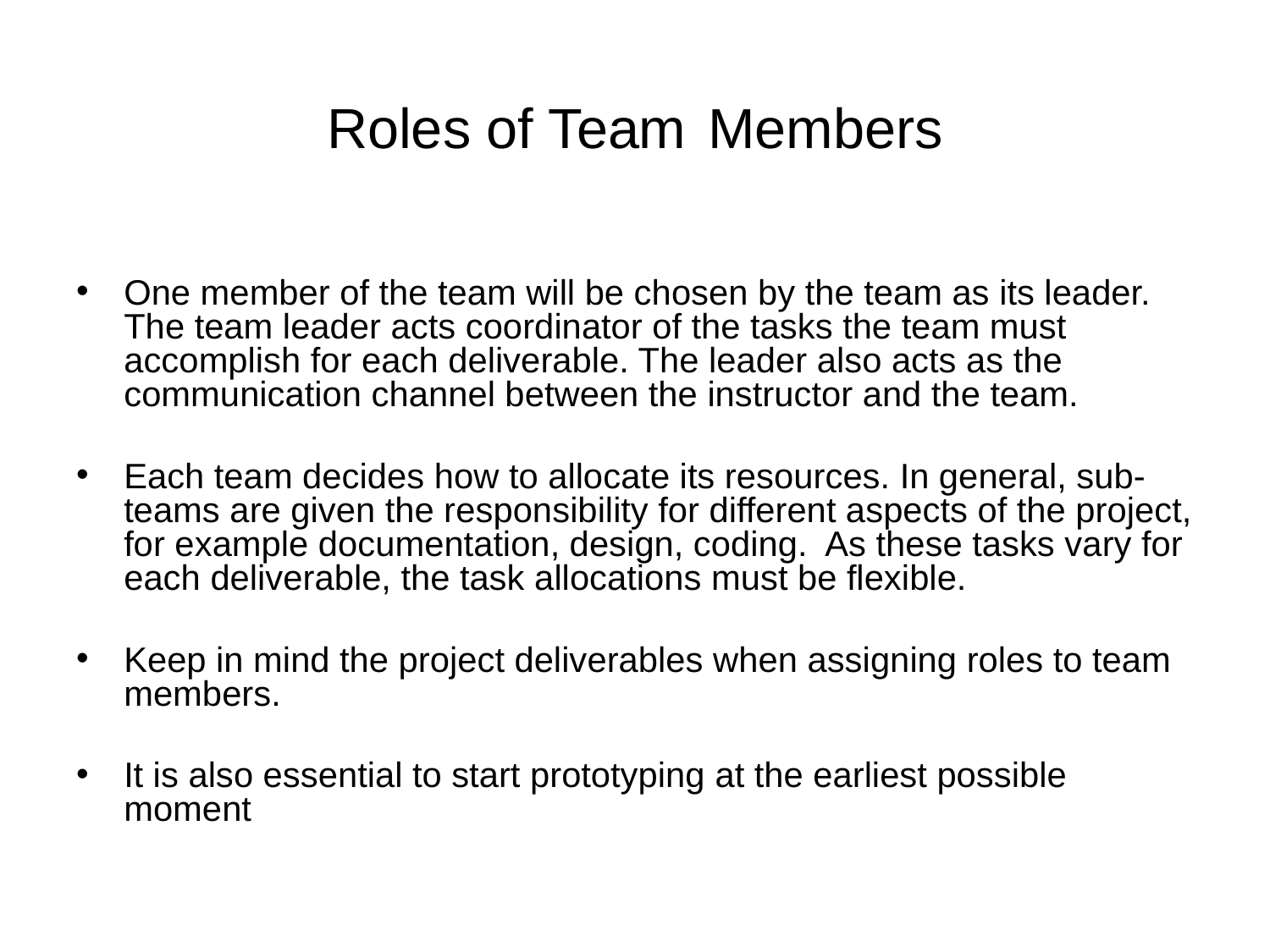

# Roles of Team Members

One member of the team will be chosen by the team as its leader. The team leader acts coordinator of the tasks the team must accomplish for each deliverable. The leader also acts as the communication channel between the instructor and the team.

Each team decides how to allocate its resources. In general, sub-teams are given the responsibility for different aspects of the project, for example documentation, design, coding.  As these tasks vary for each deliverable, the task allocations must be flexible.

Keep in mind the project deliverables when assigning roles to team members.

It is also essential to start prototyping at the earliest possible moment